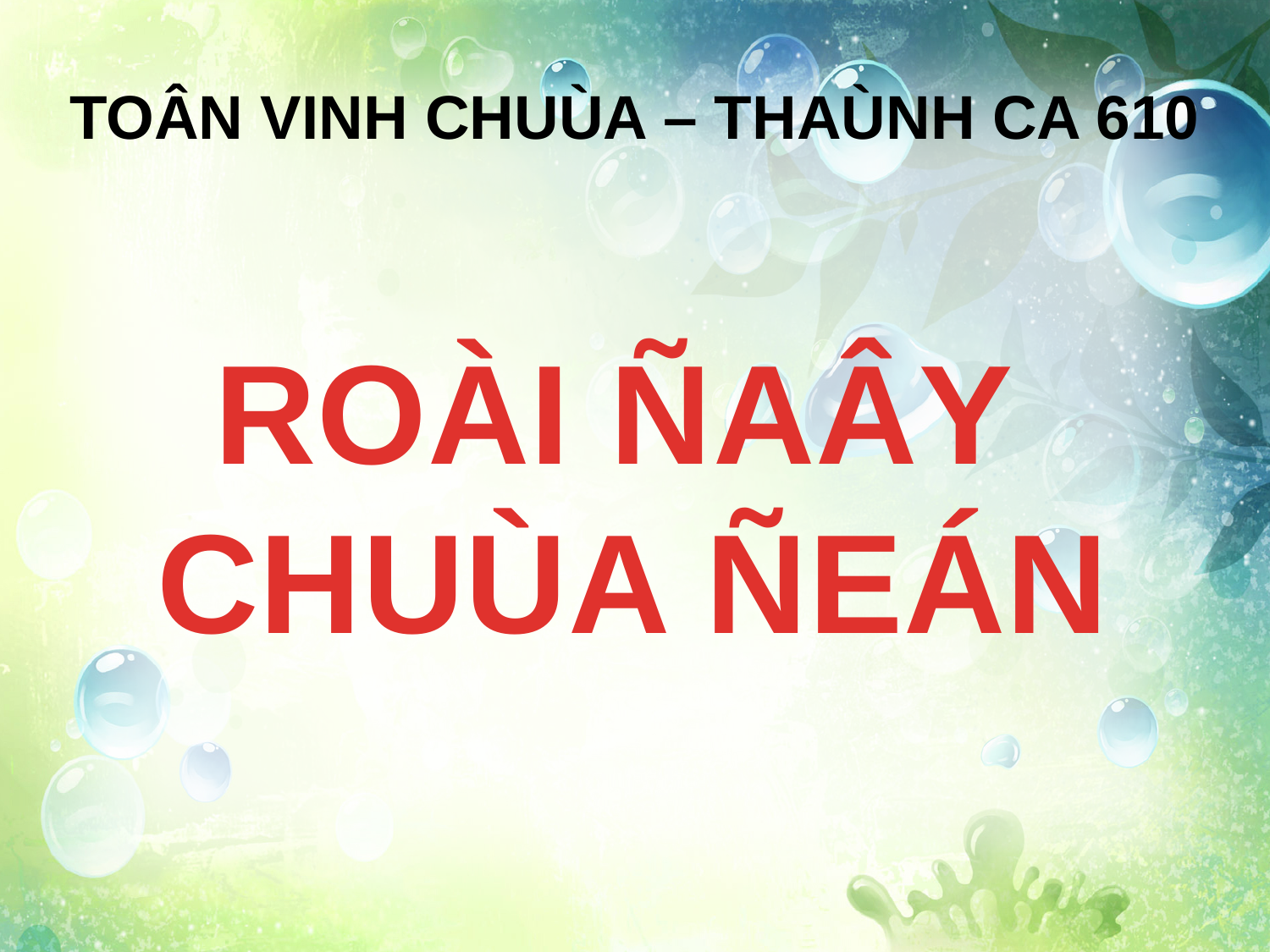

TOÂN VINH CHUÙA – THAÙNH CA 610
ROÀI ÑAÂY
CHUÙA ÑEÁN